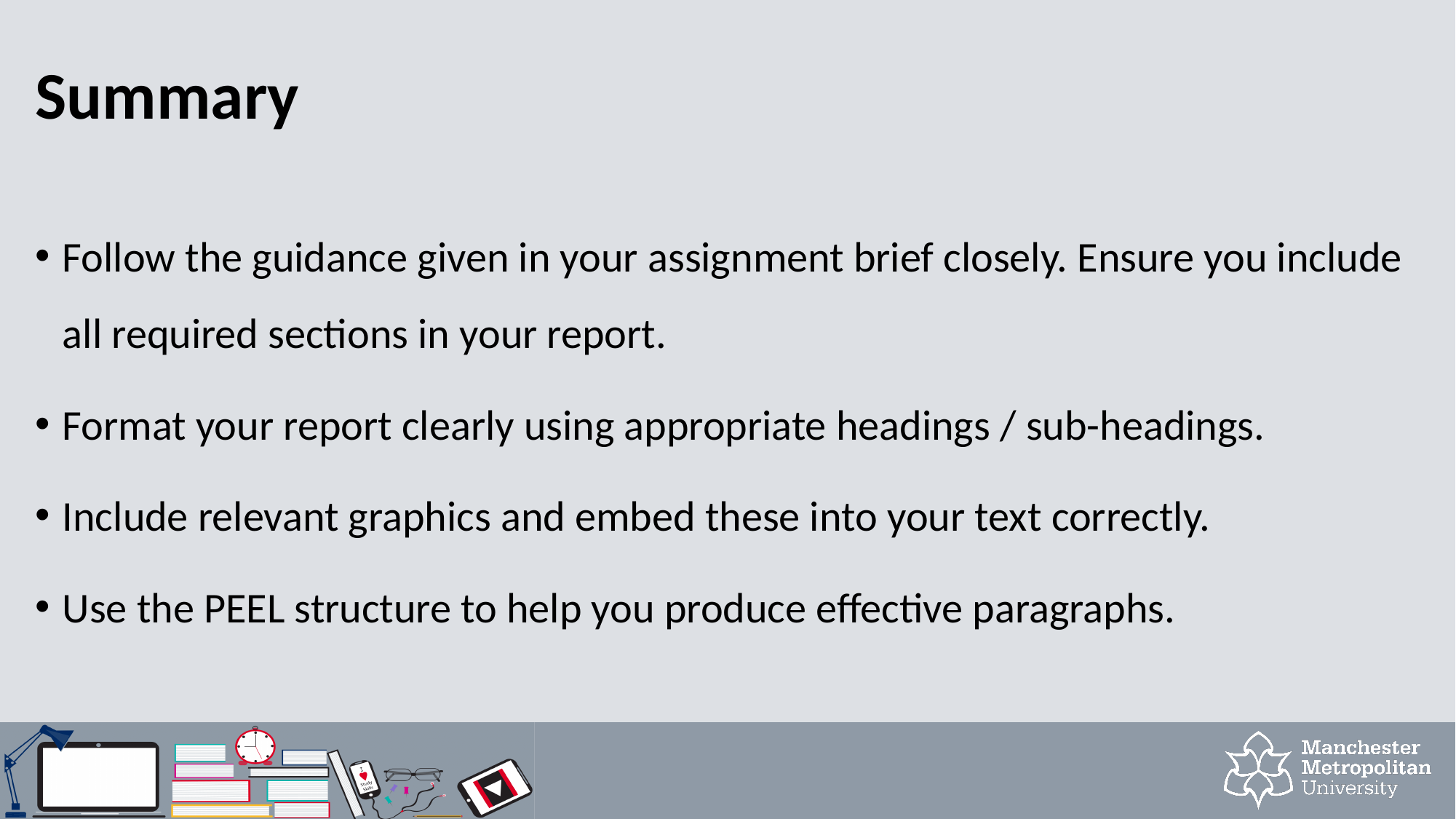

Summary
Follow the guidance given in your assignment brief closely. Ensure you include all required sections in your report.
Format your report clearly using appropriate headings / sub-headings.
Include relevant graphics and embed these into your text correctly.
Use the PEEL structure to help you produce effective paragraphs.